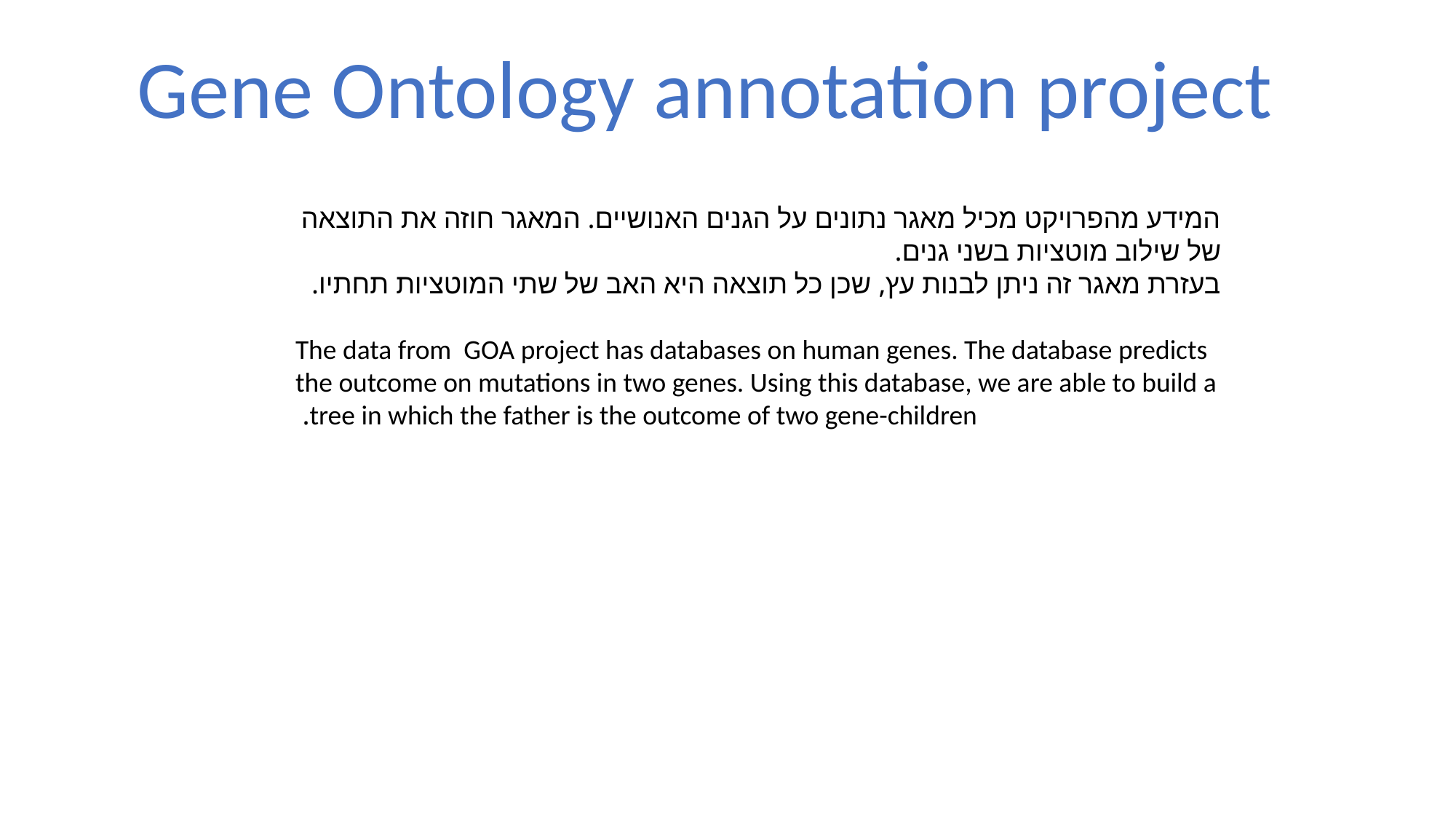

Gene Ontology annotation project
המידע מהפרויקט מכיל מאגר נתונים על הגנים האנושיים. המאגר חוזה את התוצאה של שילוב מוטציות בשני גנים.
בעזרת מאגר זה ניתן לבנות עץ, שכן כל תוצאה היא האב של שתי המוטציות תחתיו.

The data from  GOA project has databases on human genes. The database predicts the outcome on mutations in two genes. Using this database, we are able to build a tree in which the father is the outcome of two gene-children.